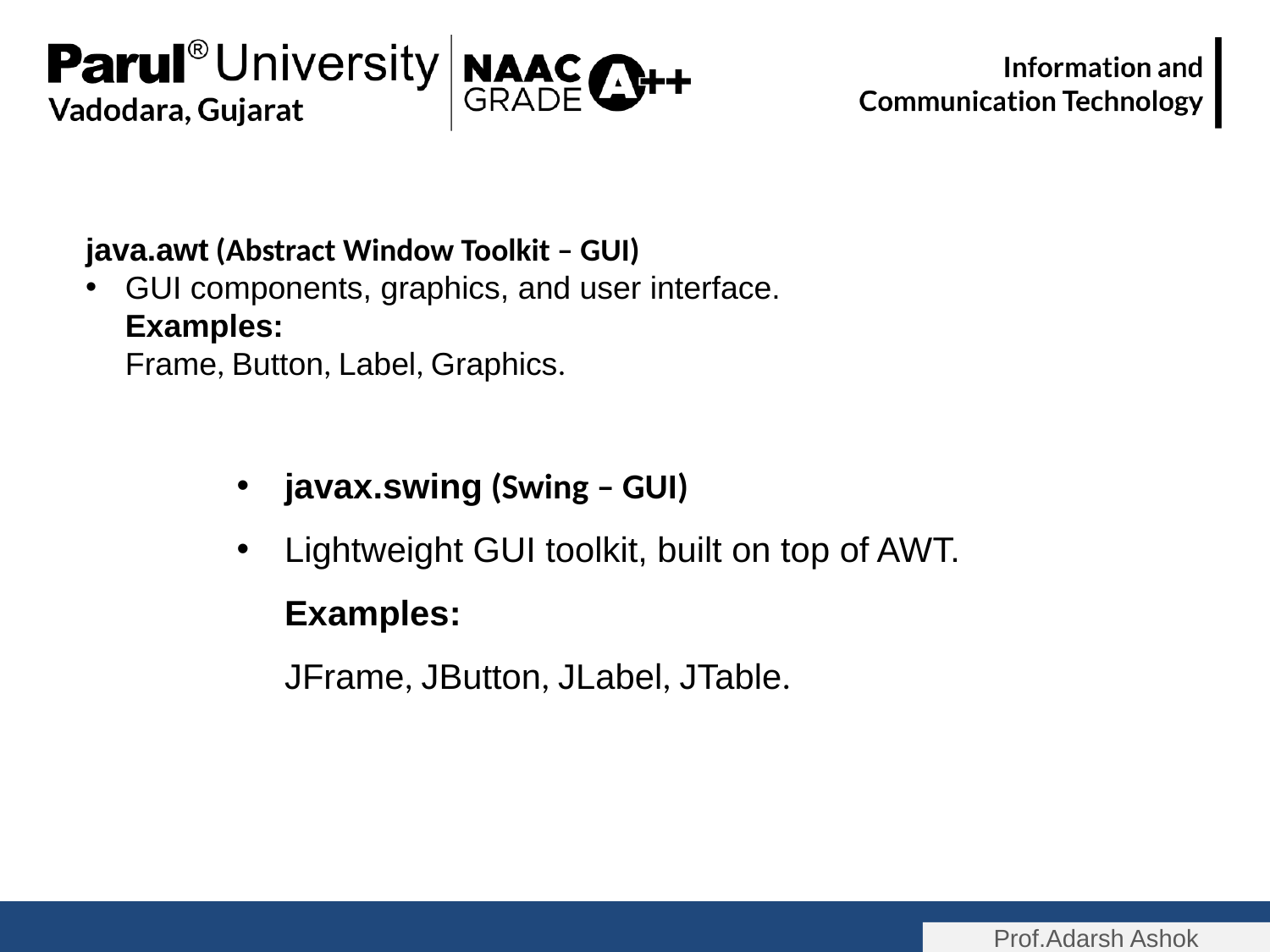

java.awt (Abstract Window Toolkit – GUI)
GUI components, graphics, and user interface.
Examples:
Frame, Button, Label, Graphics.

javax.swing (Swing – GUI)
Lightweight GUI toolkit, built on top of AWT.
Examples:
JFrame, JButton, JLabel, JTable.

Prof.Adarsh Ashok